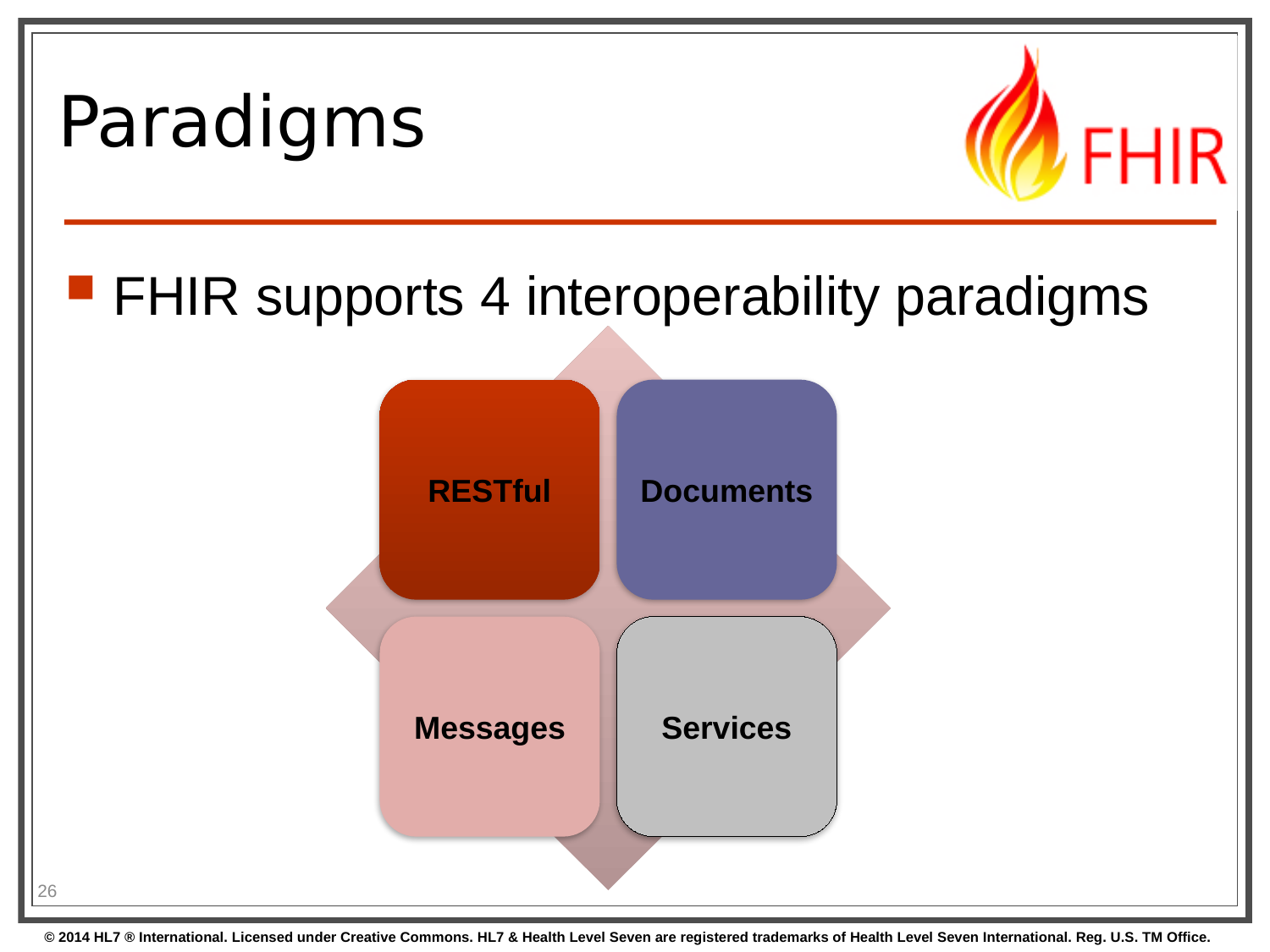

# Paradigms
FHIR supports 4 interoperability paradigms
RESTful
Documents
Messages
Services
26